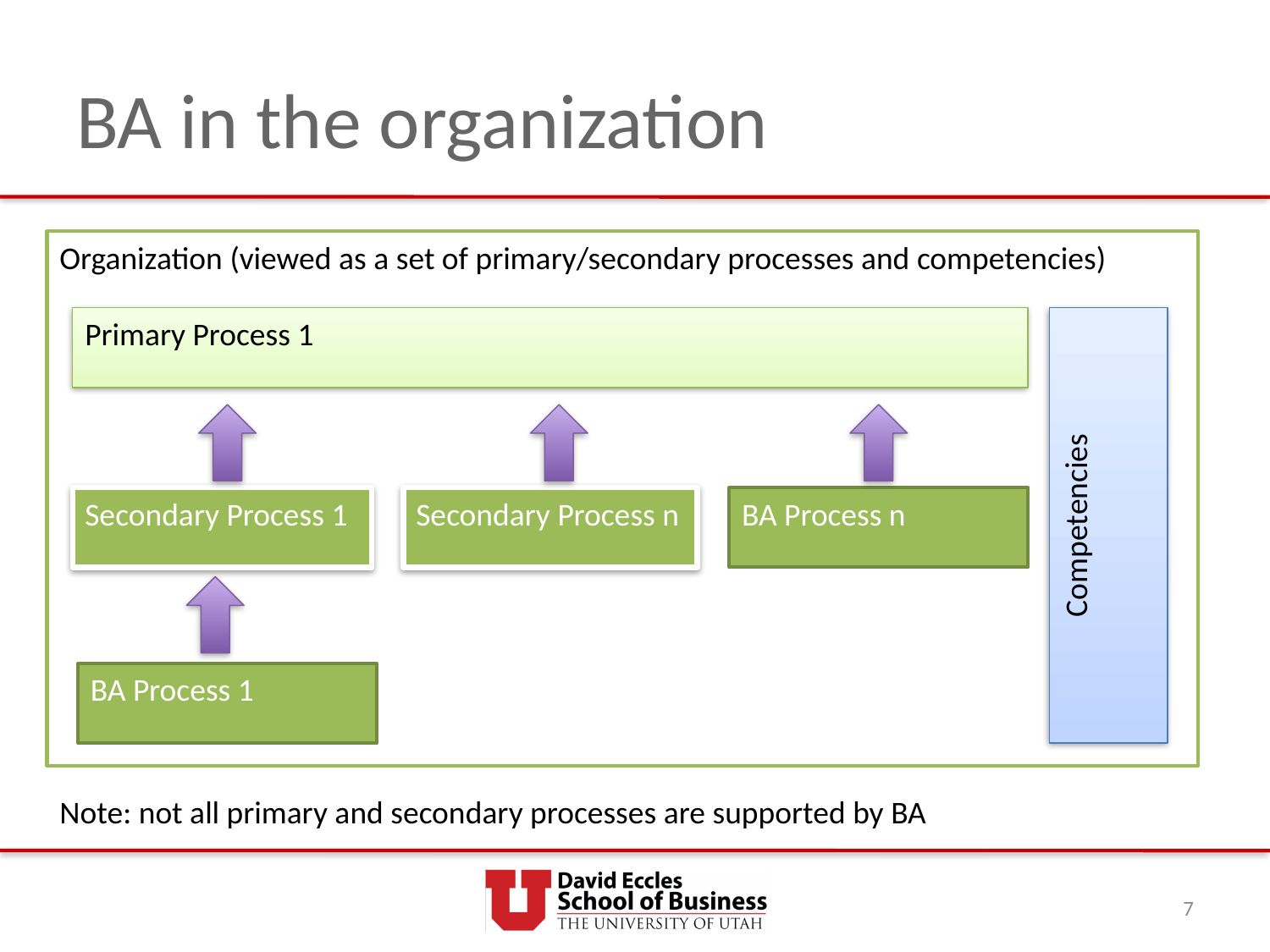

# BA in the organization
Organization (viewed as a set of primary/secondary processes and competencies)
Primary Process 1
Competencies

Secondary Process 1
Secondary Process n
BA Process n

BA Process 1
Note: not all primary and secondary processes are supported by BA
7